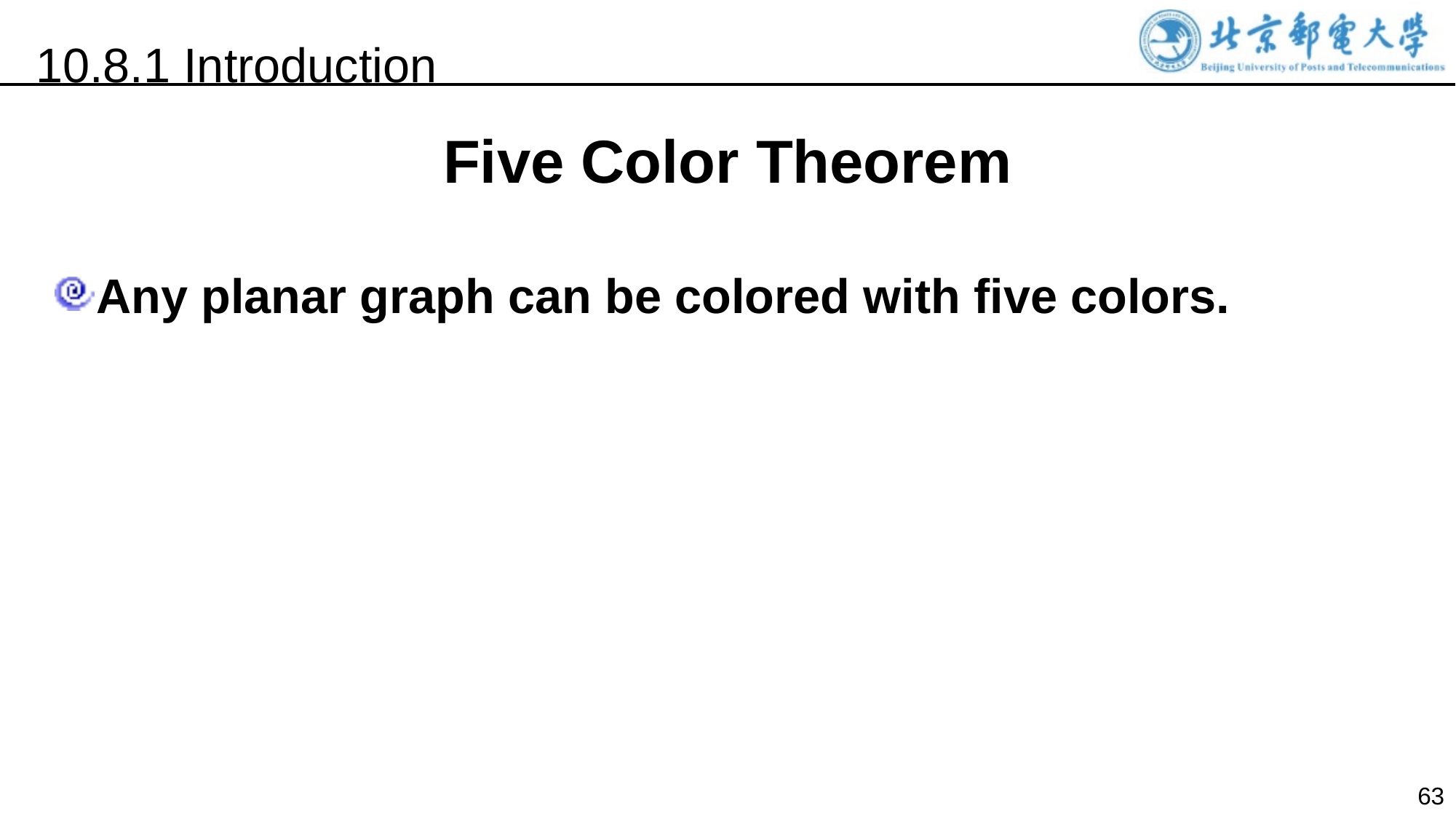

10.8.1 Introduction
Five Color Theorem
Any planar graph can be colored with five colors.